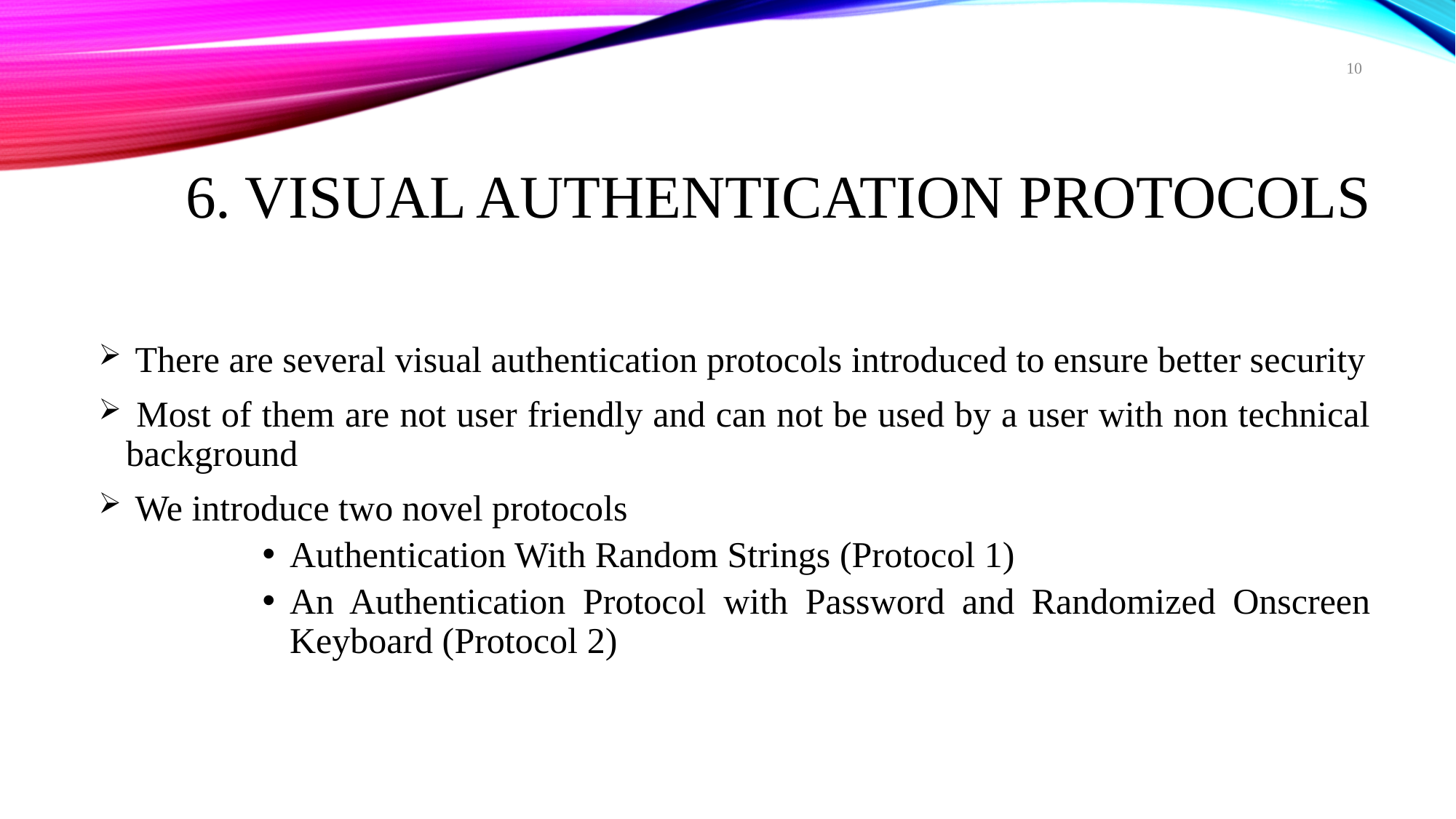

10
# 6. VISUAL AUTHENTICATION PROTOCOLS

 There are several visual authentication protocols introduced to ensure better security
 Most of them are not user friendly and can not be used by a user with non technical background
 We introduce two novel protocols
Authentication With Random Strings (Protocol 1)
An Authentication Protocol with Password and Randomized Onscreen Keyboard (Protocol 2)